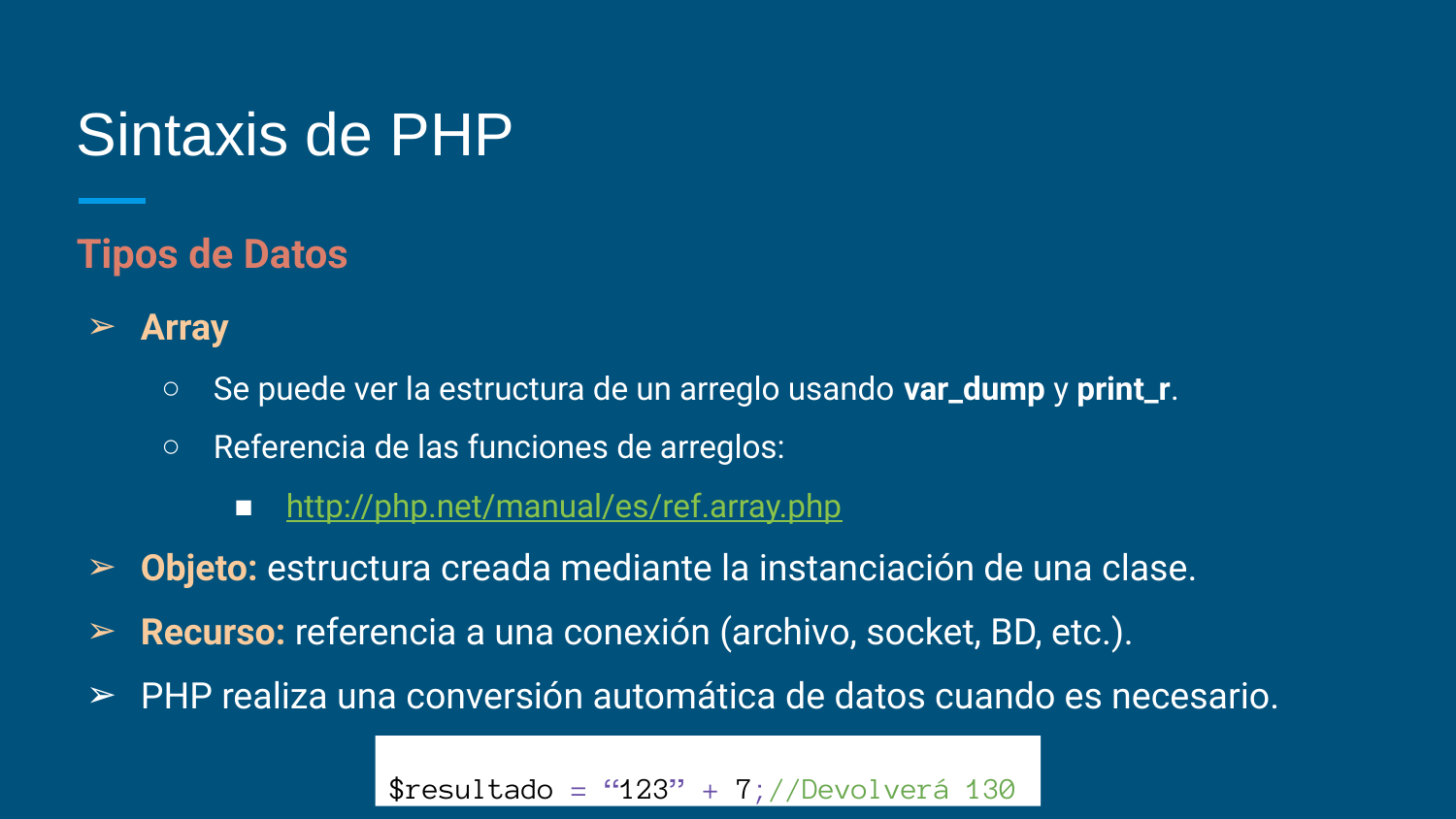

# Sintaxis de PHP
Tipos de Datos
Array
Se puede ver la estructura de un arreglo usando var_dump y print_r.
Referencia de las funciones de arreglos:
http://php.net/manual/es/ref.array.php
Objeto: estructura creada mediante la instanciación de una clase.
Recurso: referencia a una conexión (archivo, socket, BD, etc.).
PHP realiza una conversión automática de datos cuando es necesario.
$resultado = “123” + 7;//Devolverá 130